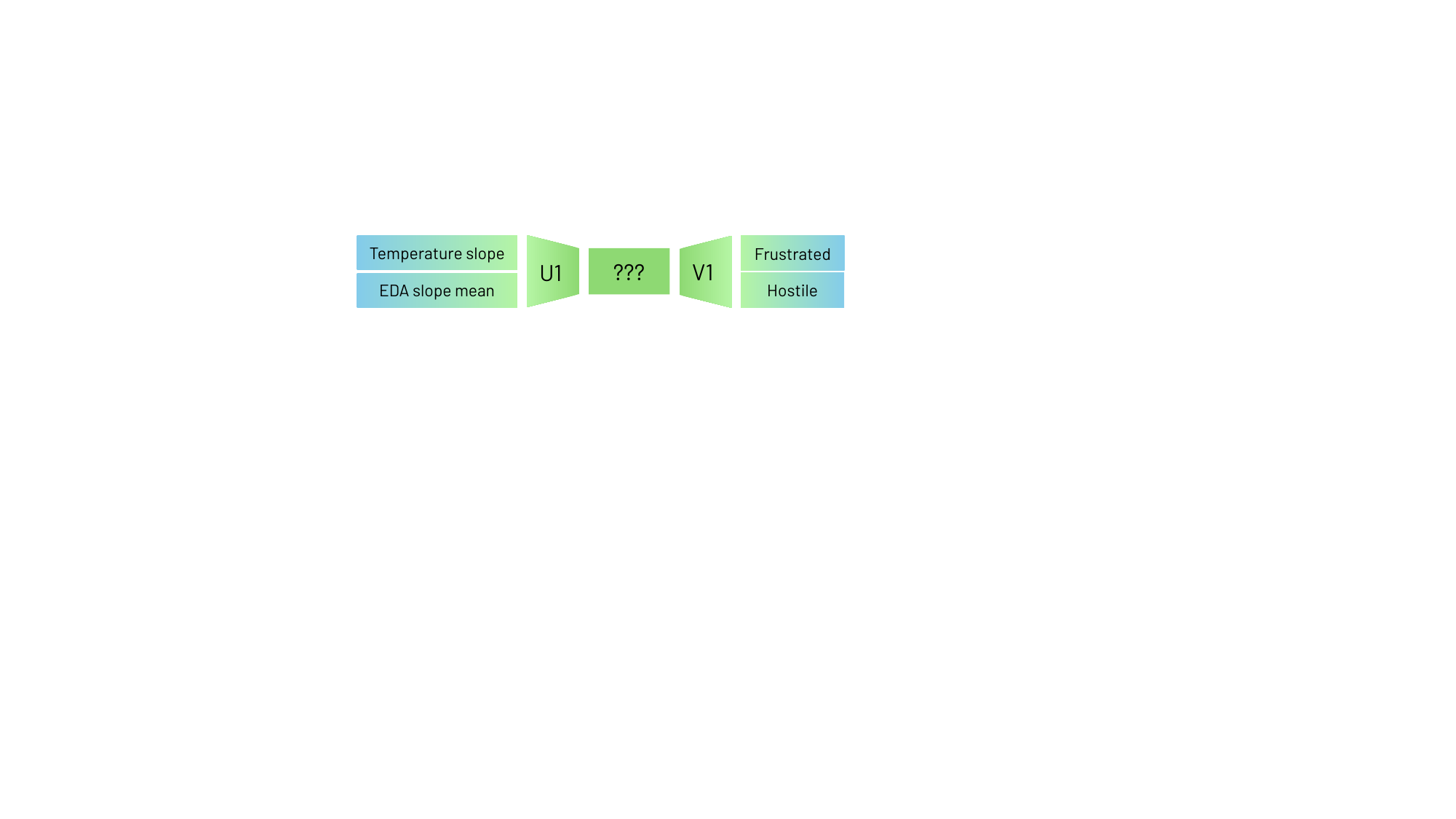

Temperature slope
EDA slope mean
Frustrated
Hostile

???
V1

U1